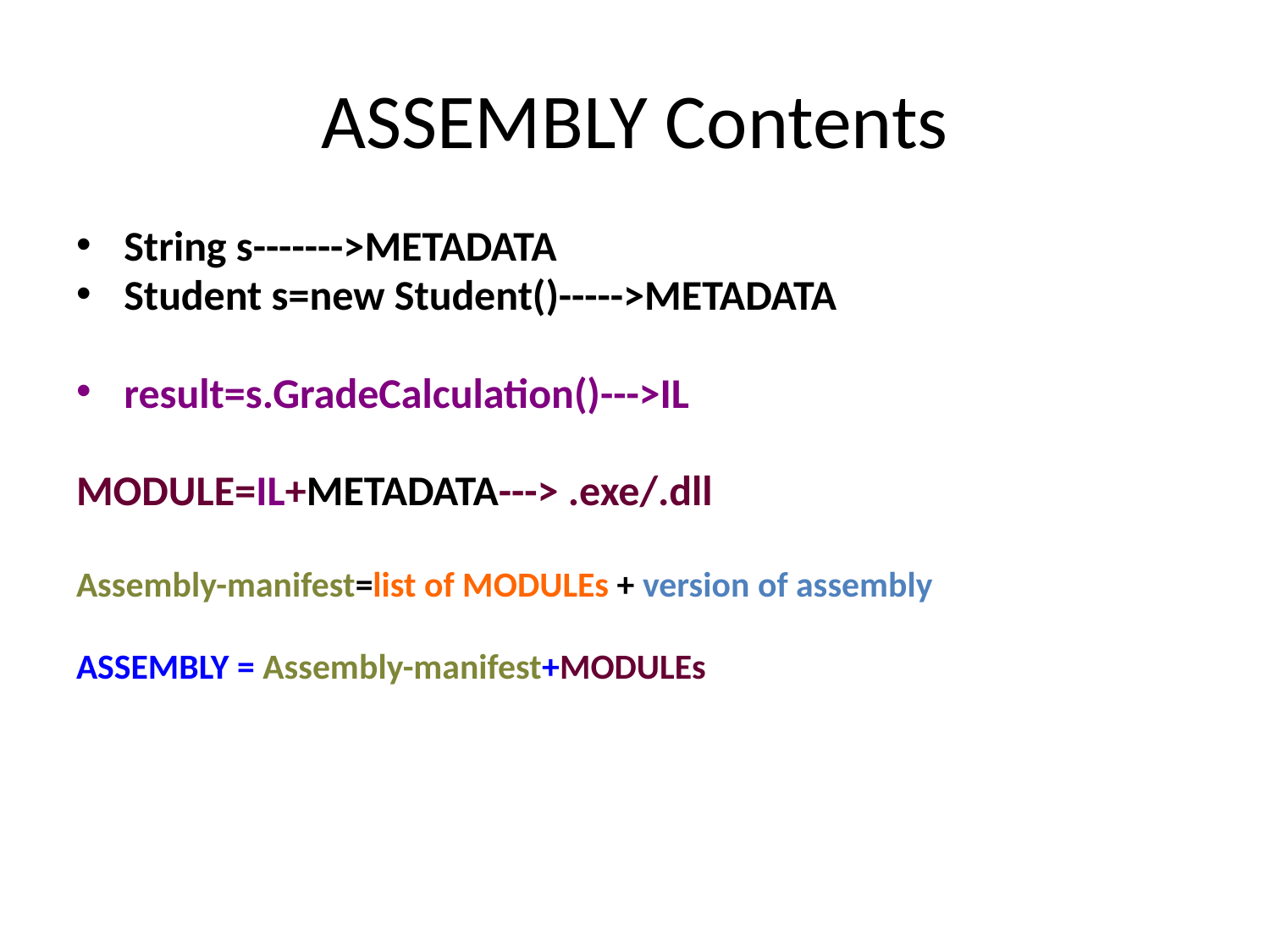

# ASSEMBLY Contents
String s------->METADATA
Student s=new Student()----->METADATA

result=s.GradeCalculation()--->IL

MODULE=IL+METADATA---> .exe/.dll

Assembly-manifest=list of MODULEs + version of assembly

ASSEMBLY = Assembly-manifest+MODULEs